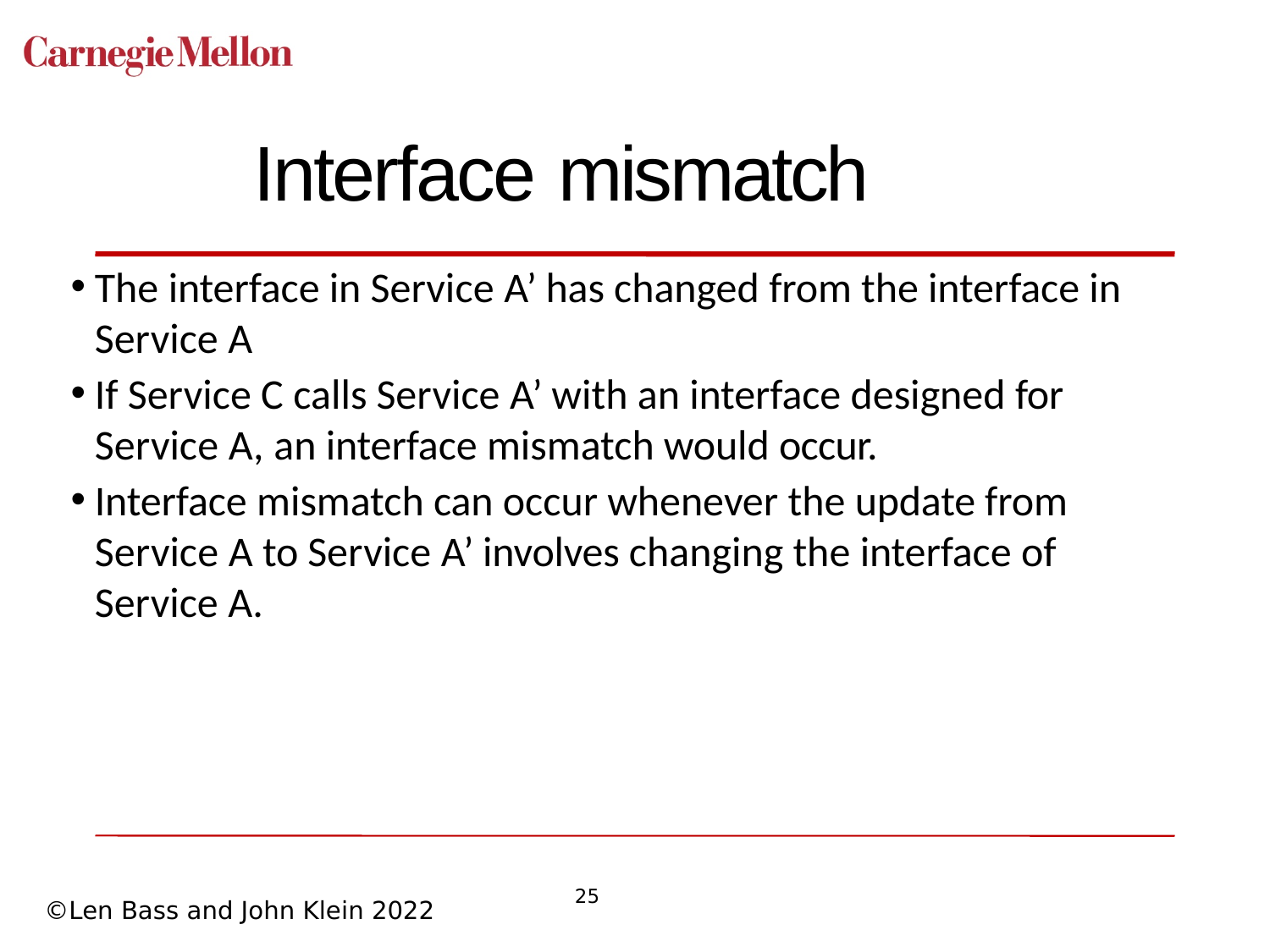

# Interface mismatch
The interface in Service A’ has changed from the interface in Service A
If Service C calls Service A’ with an interface designed for Service A, an interface mismatch would occur.
Interface mismatch can occur whenever the update from Service A to Service A’ involves changing the interface of Service A.